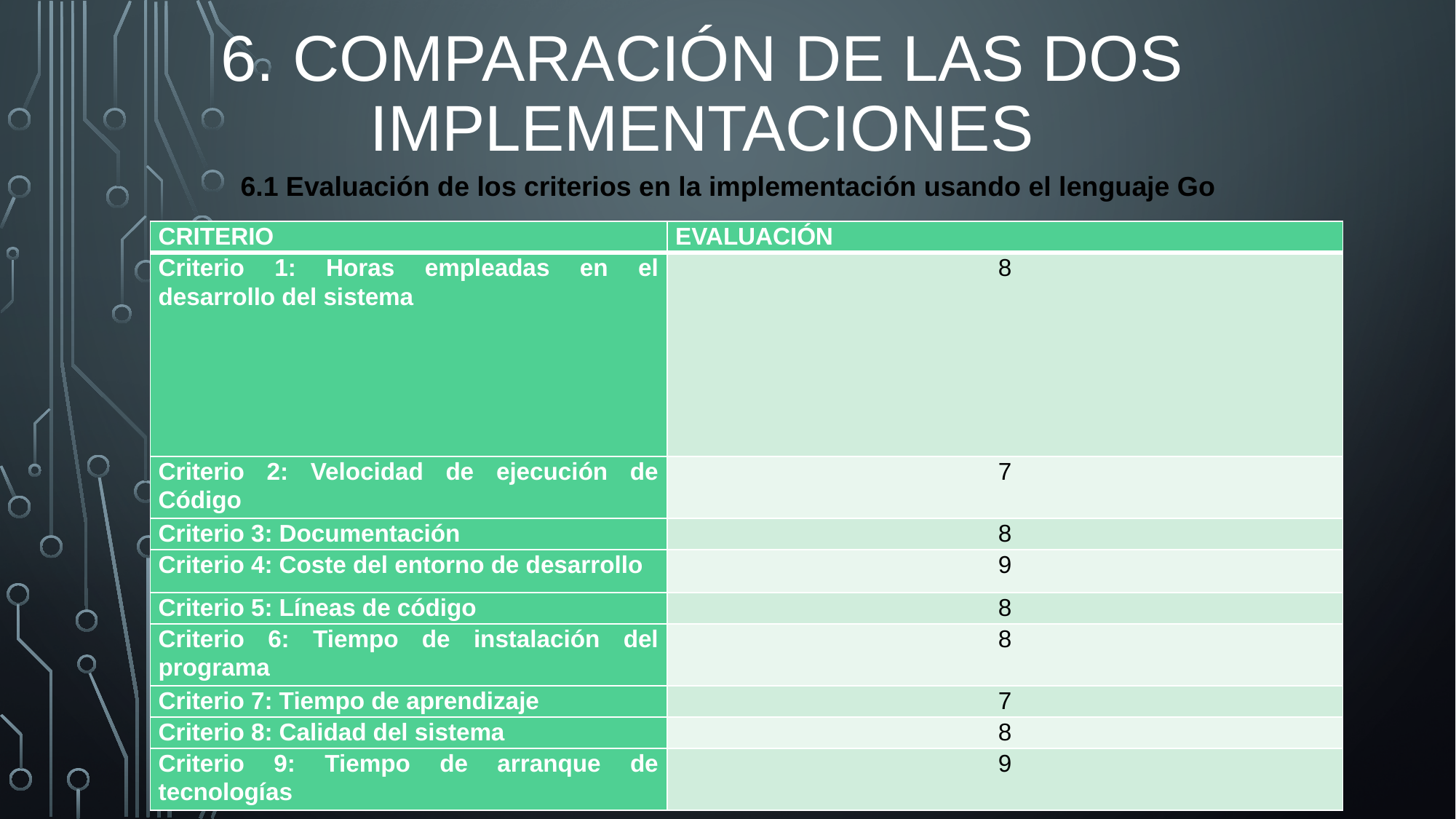

# 6. Comparación de las dos implementaciones

6.1 Evaluación de los criterios en la implementación usando el lenguaje Go
| CRITERIO | EVALUACIÓN |
| --- | --- |
| Criterio 1: Horas empleadas en el desarrollo del sistema | 8 |
| Criterio 2: Velocidad de ejecución de Código | 7 |
| Criterio 3: Documentación | 8 |
| Criterio 4: Coste del entorno de desarrollo | 9 |
| Criterio 5: Líneas de código | 8 |
| Criterio 6: Tiempo de instalación del programa | 8 |
| Criterio 7: Tiempo de aprendizaje | 7 |
| Criterio 8: Calidad del sistema | 8 |
| Criterio 9: Tiempo de arranque de tecnologías | 9 |